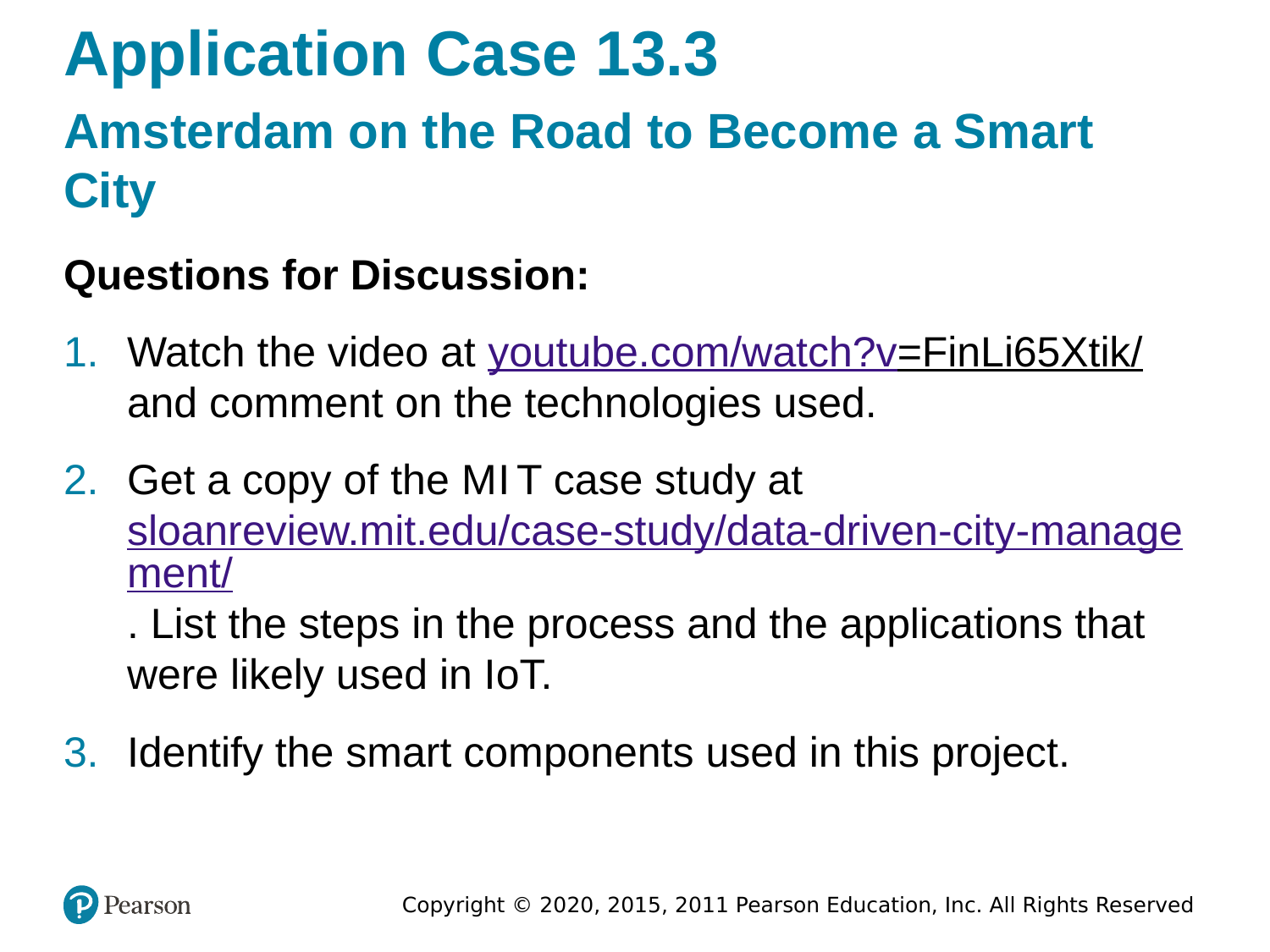

# Application Case 13.3
Amsterdam on the Road to Become a Smart City
Questions for Discussion:
Watch the video at youtube.com/watch?v=FinLi65Xtik/ and comment on the technologies used.
Get a copy of the M I T case study at sloanreview.mit.edu/case-study/data-driven-city-management/. List the steps in the process and the applications that were likely used in IoT.
Identify the smart components used in this project.